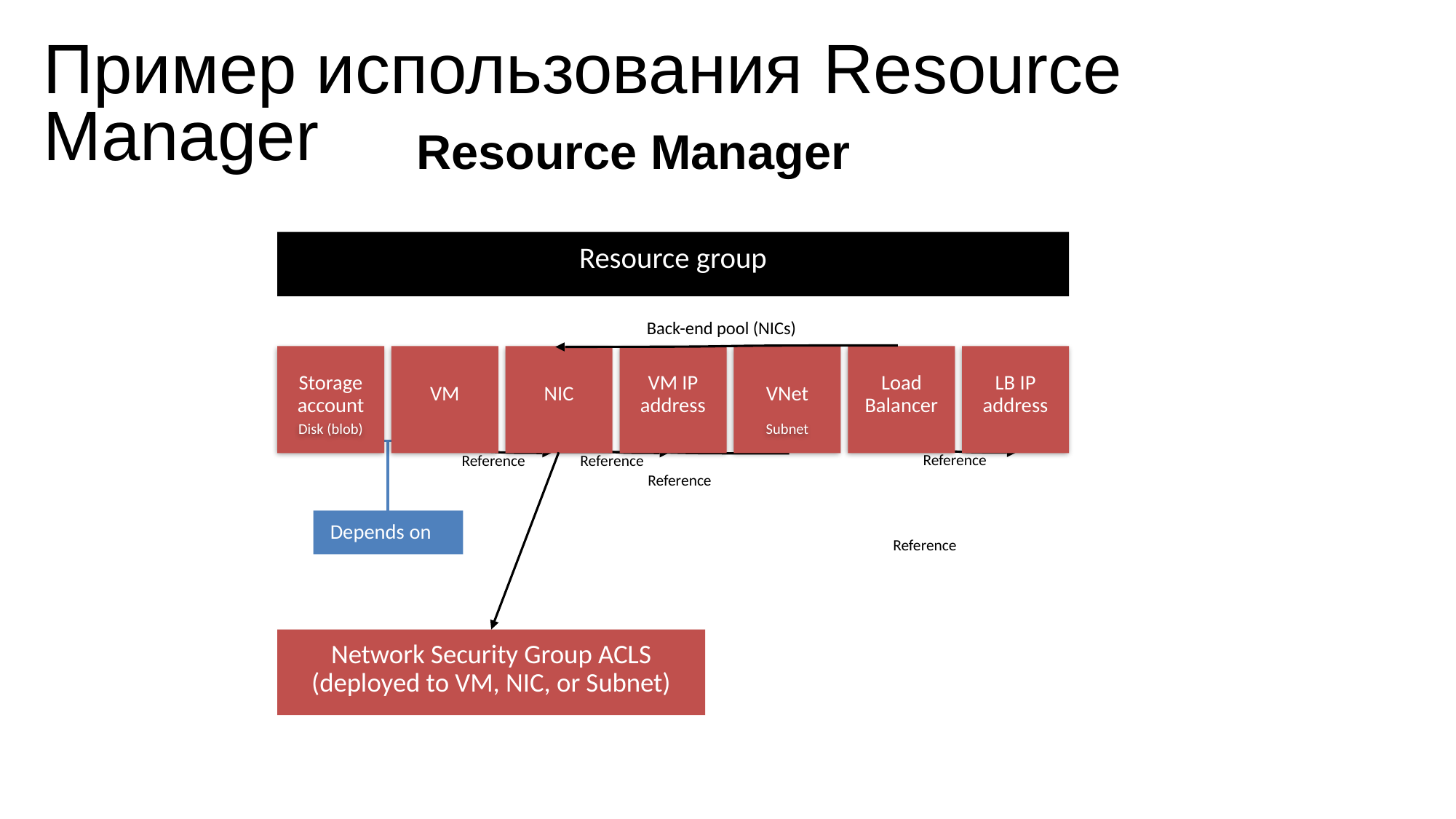

# Пример использования Resource Manager
Resource Manager
Resource group
Back-end pool (NICs)
Storage account
Disk (blob)
VM
NIC
VM IP address
VNet
Subnet
Load Balancer
LB IP address
Depends on
Reference
Reference
Reference
Reference
Reference
Network Security Group ACLS
(deployed to VM, NIC, or Subnet)